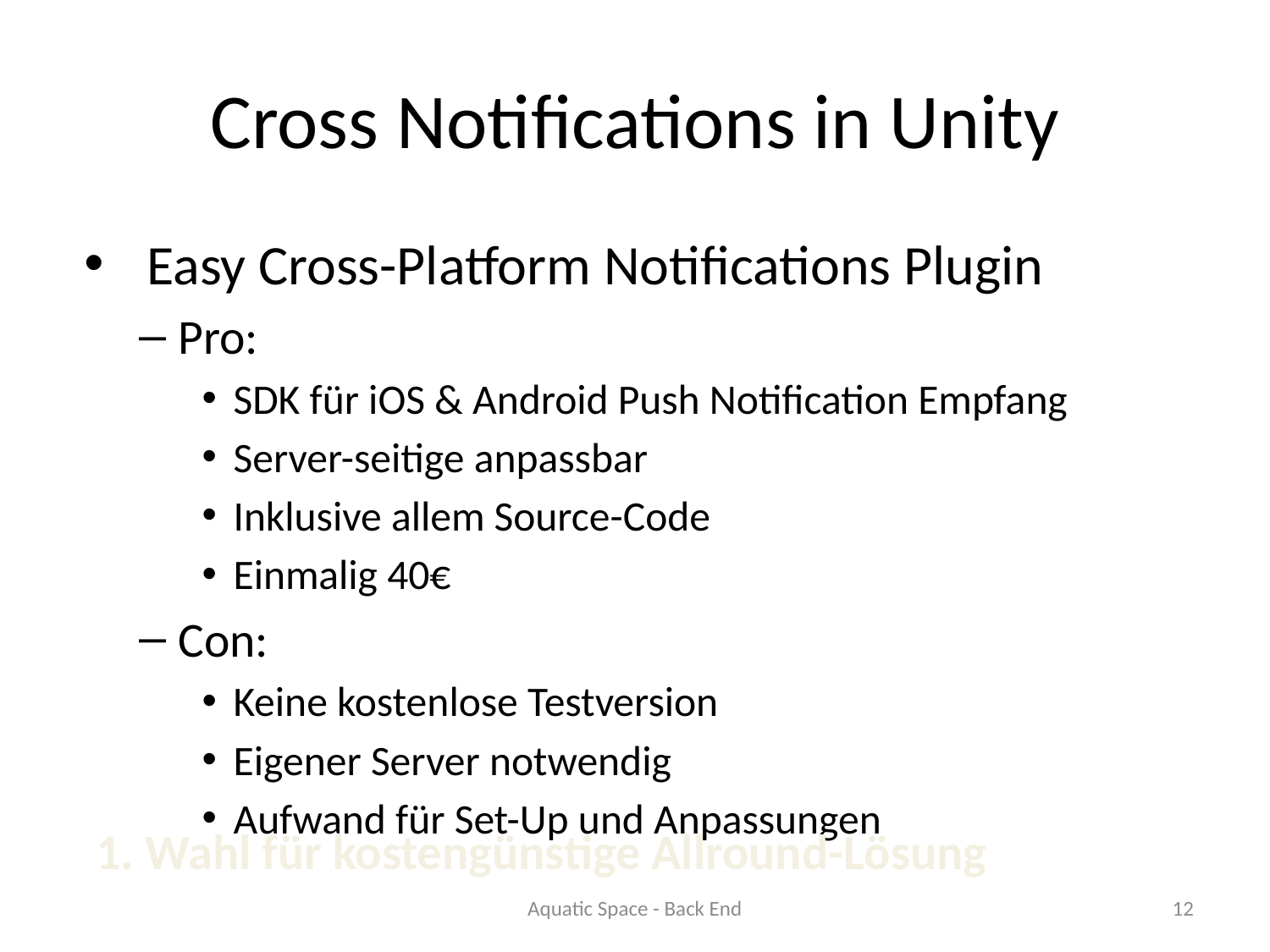

# Cross Notifications in Unity
Easy Cross-Platform Notifications Plugin
Pro:
SDK für iOS & Android Push Notification Empfang
Server-seitige anpassbar
Inklusive allem Source-Code
Einmalig 40€
Con:
Keine kostenlose Testversion
Eigener Server notwendig
Aufwand für Set-Up und Anpassungen
1. Wahl für kostengünstige Allround-Lösung
Aquatic Space - Back End
12